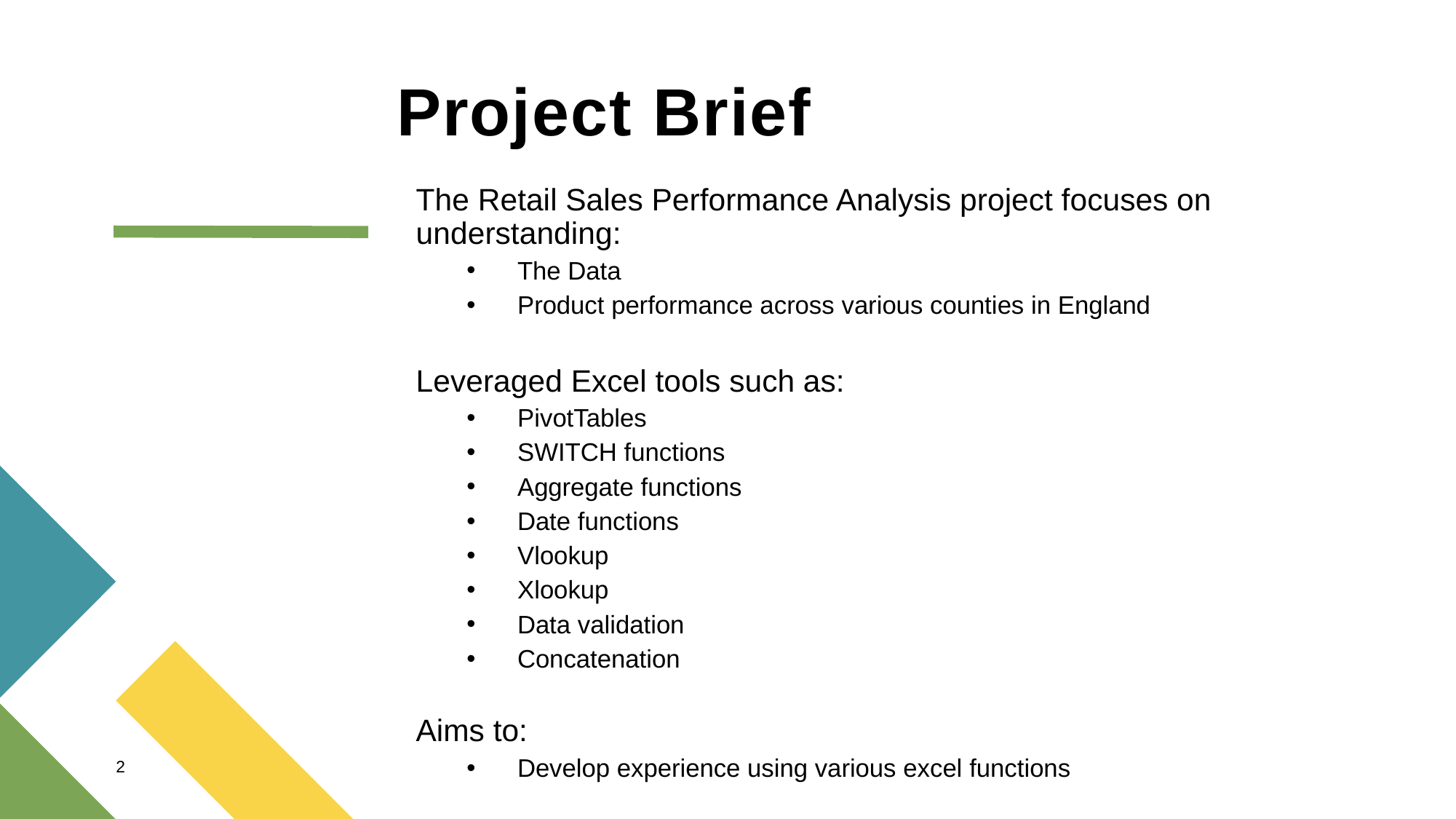

# Project Brief
The Retail Sales Performance Analysis project focuses on understanding:
The Data
Product performance across various counties in England

Leveraged Excel tools such as:
PivotTables
SWITCH functions
Aggregate functions
Date functions
Vlookup
Xlookup
Data validation
Concatenation

Aims to:
Develop experience using various excel functions
2